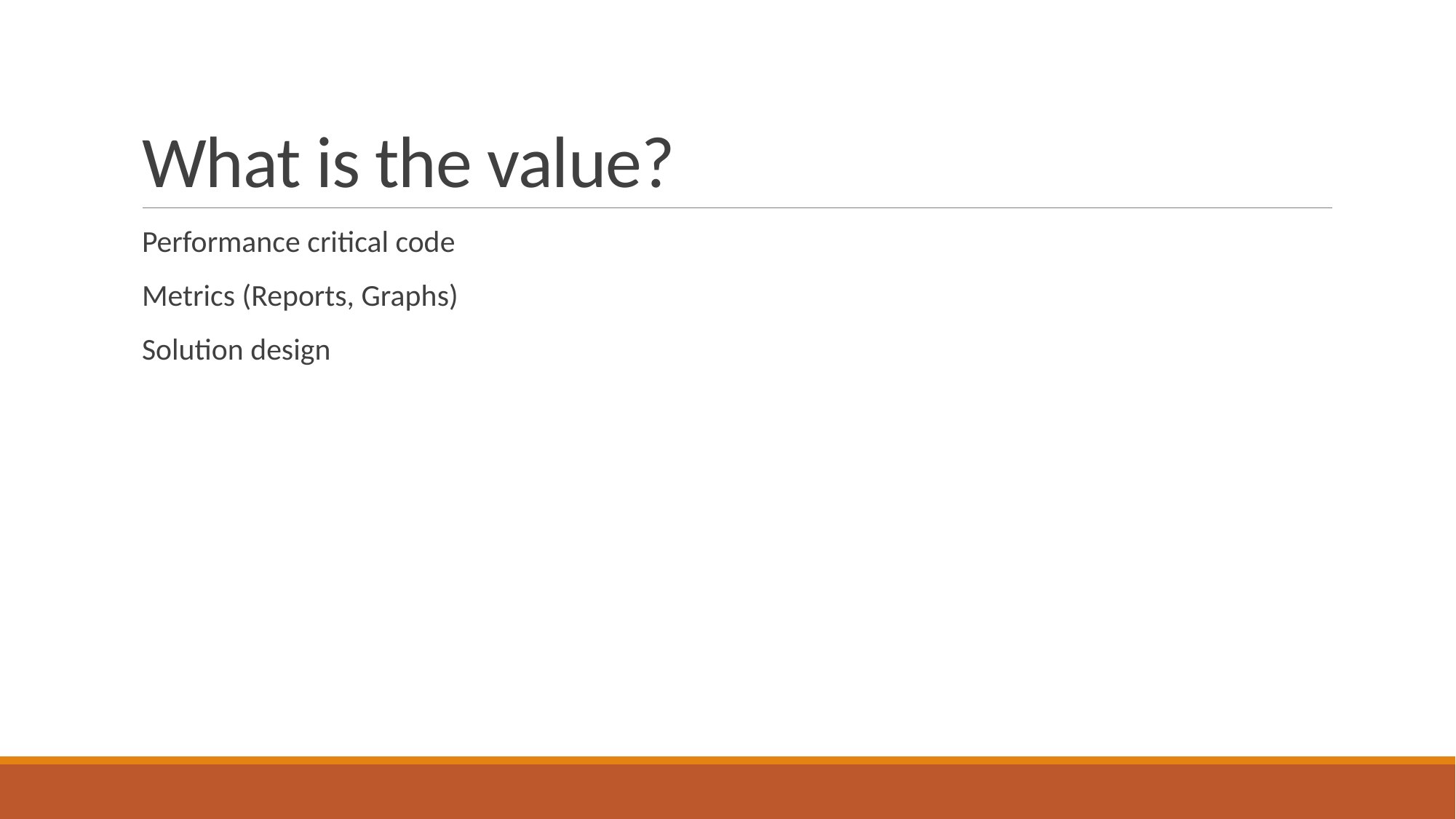

# What is the value?
Performance critical code
Metrics (Reports, Graphs)
Solution design